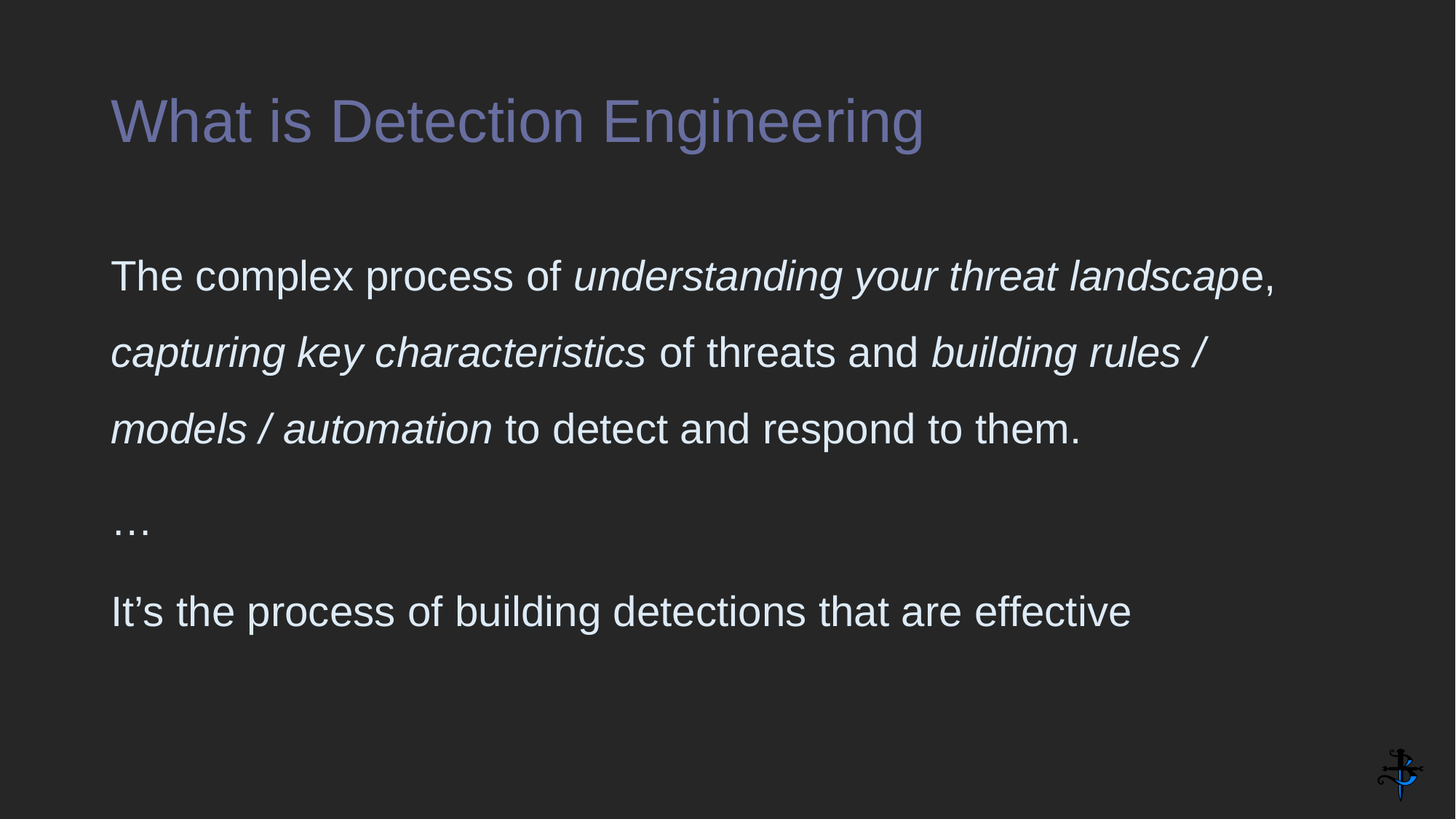

# What is Detection Engineering
The complex process of understanding your threat landscape, capturing key characteristics of threats and building rules / models / automation to detect and respond to them.
…
It’s the process of building detections that are effective